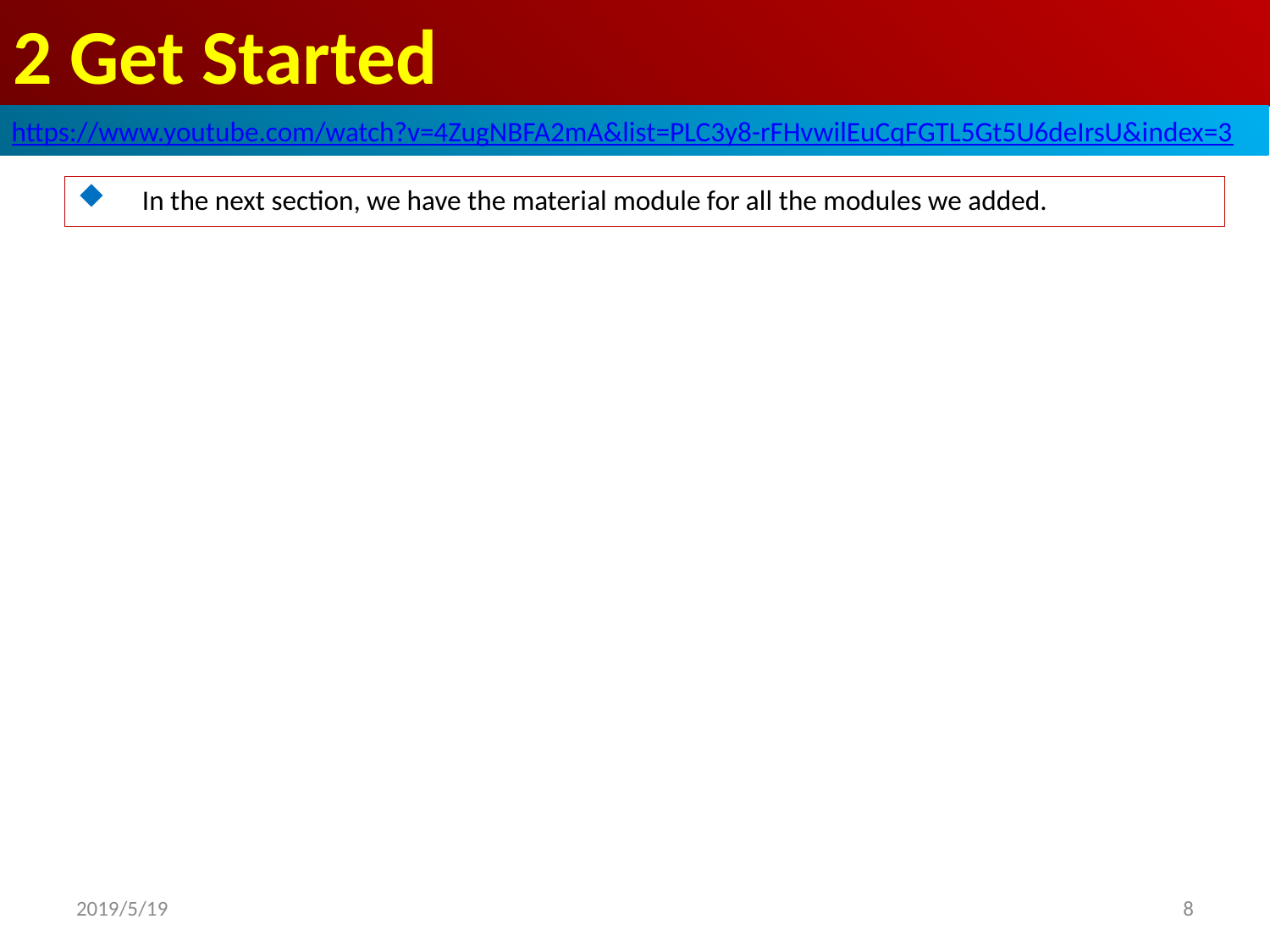

# 2 Get Started
https://www.youtube.com/watch?v=4ZugNBFA2mA&list=PLC3y8-rFHvwilEuCqFGTL5Gt5U6deIrsU&index=3
In the next section, we have the material module for all the modules we added.

8
2019/5/19